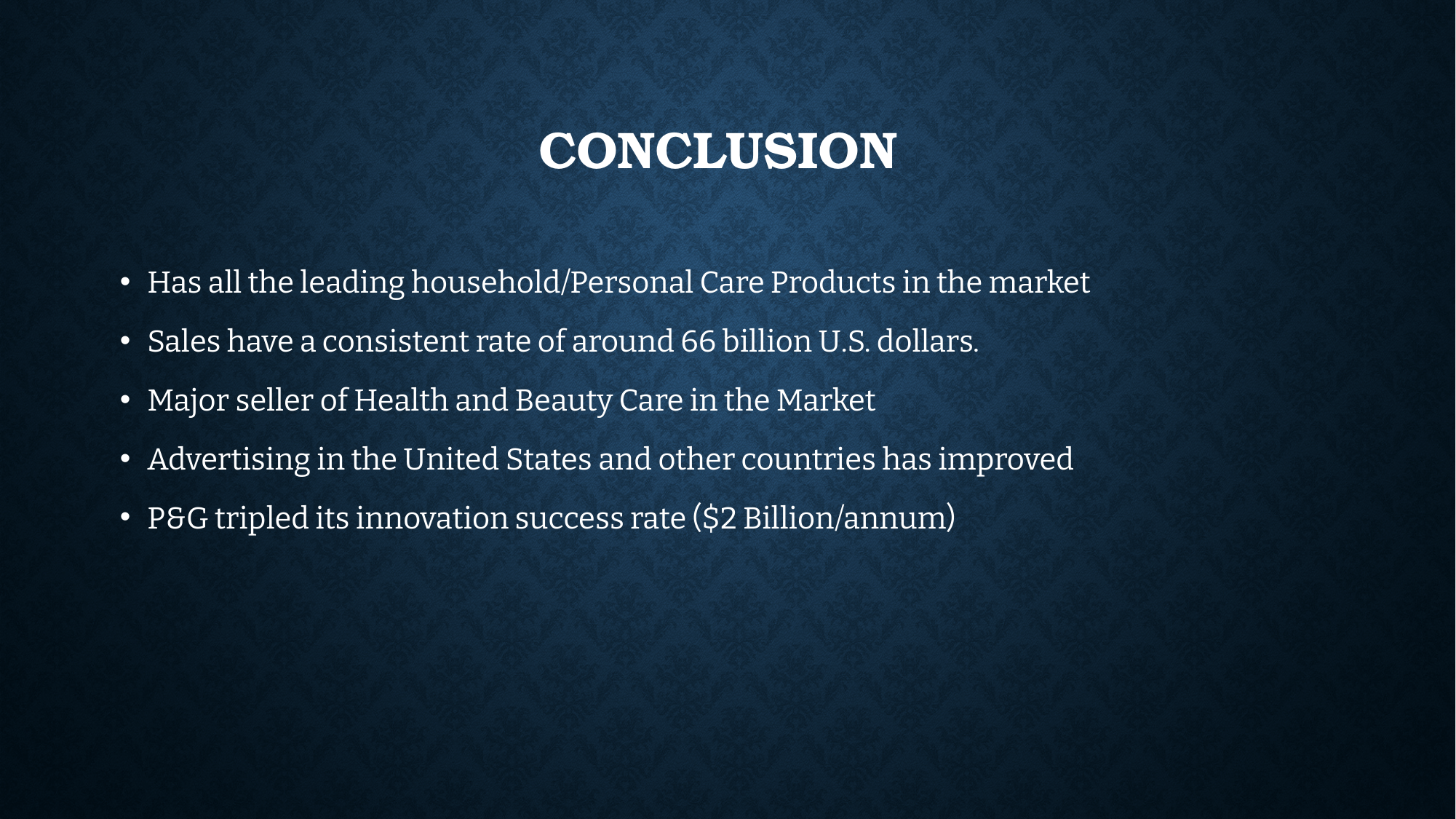

# Conclusion
Has all the leading household/Personal Care Products in the market
Sales have a consistent rate of around 66 billion U.S. dollars.
Major seller of Health and Beauty Care in the Market
Advertising in the United States and other countries has improved
P&G tripled its innovation success rate ($2 Billion/annum)